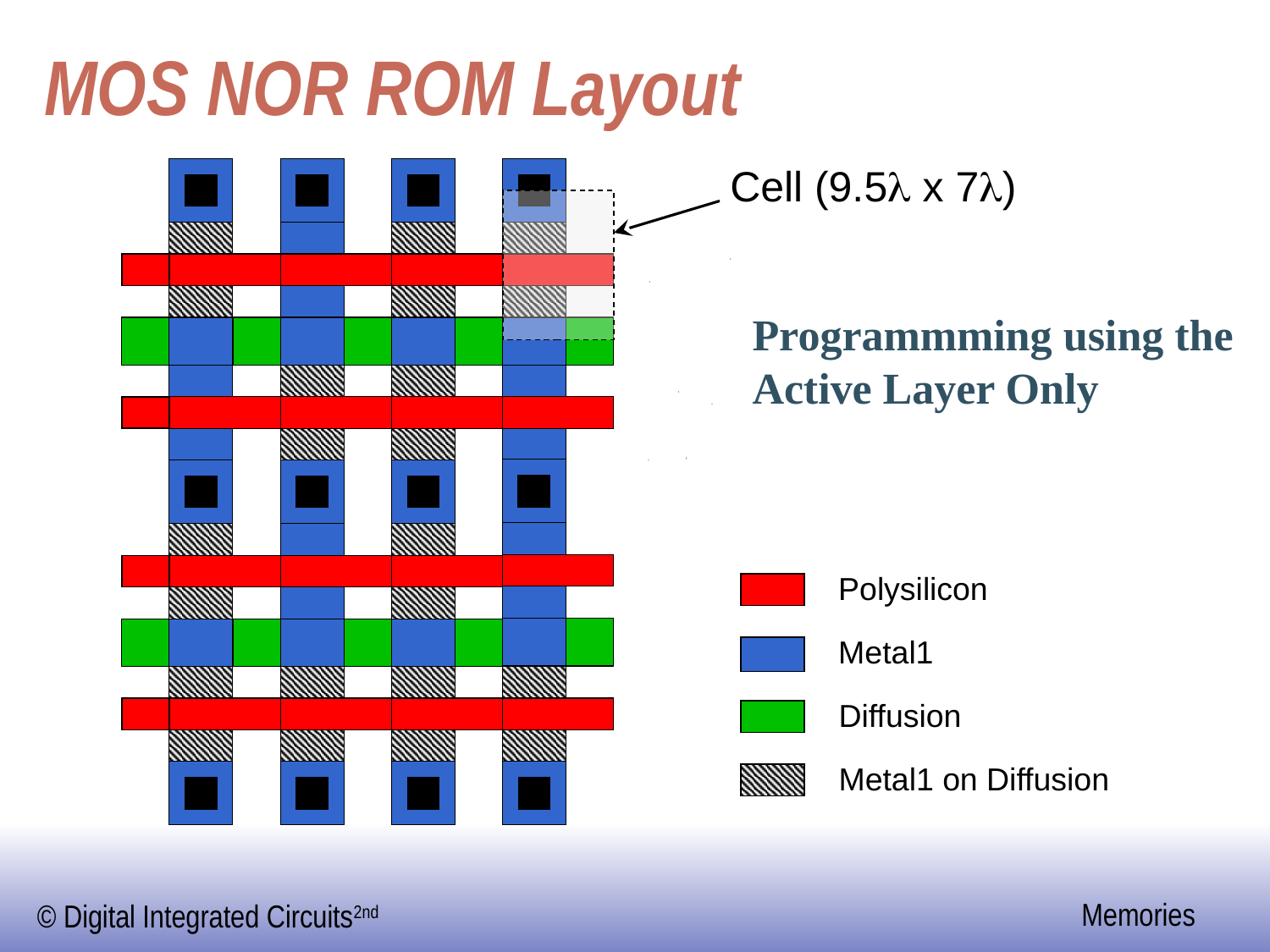

# MOS NOR ROM Layout
Cell (9.5λ x 7λ)

Programmming using the
Active Layer Only

Polysilicon

Metal1

Diffusion

Metal1 on Diffusion